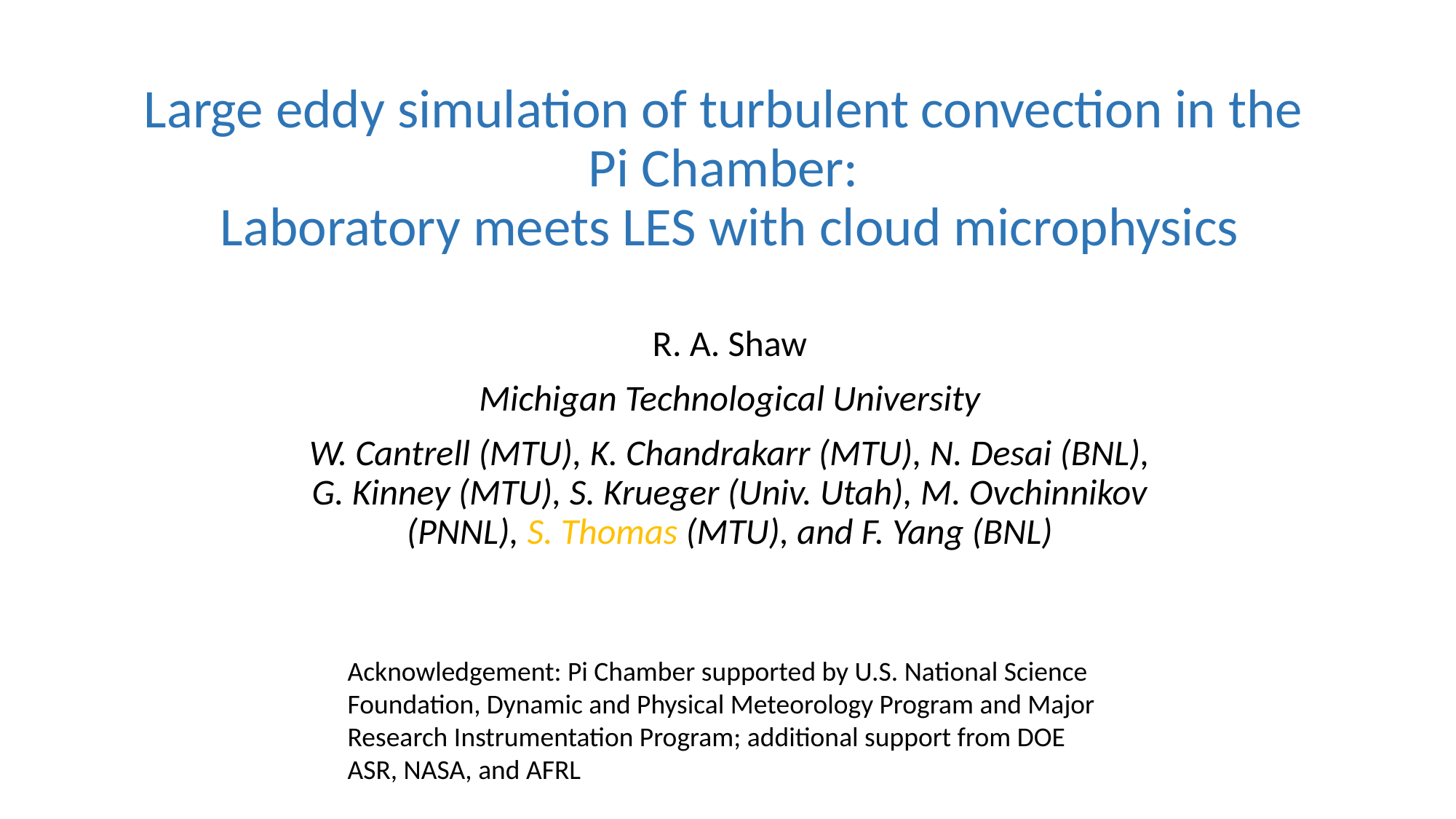

# Large eddy simulation of turbulent convection in the Pi Chamber: Laboratory meets LES with cloud microphysics
R. A. Shaw
Michigan Technological University
W. Cantrell (MTU), K. Chandrakarr (MTU), N. Desai (BNL), G. Kinney (MTU), S. Krueger (Univ. Utah), M. Ovchinnikov (PNNL), S. Thomas (MTU), and F. Yang (BNL)

Acknowledgement: Pi Chamber supported by U.S. National Science Foundation, Dynamic and Physical Meteorology Program and Major Research Instrumentation Program; additional support from DOE ASR, NASA, and AFRL